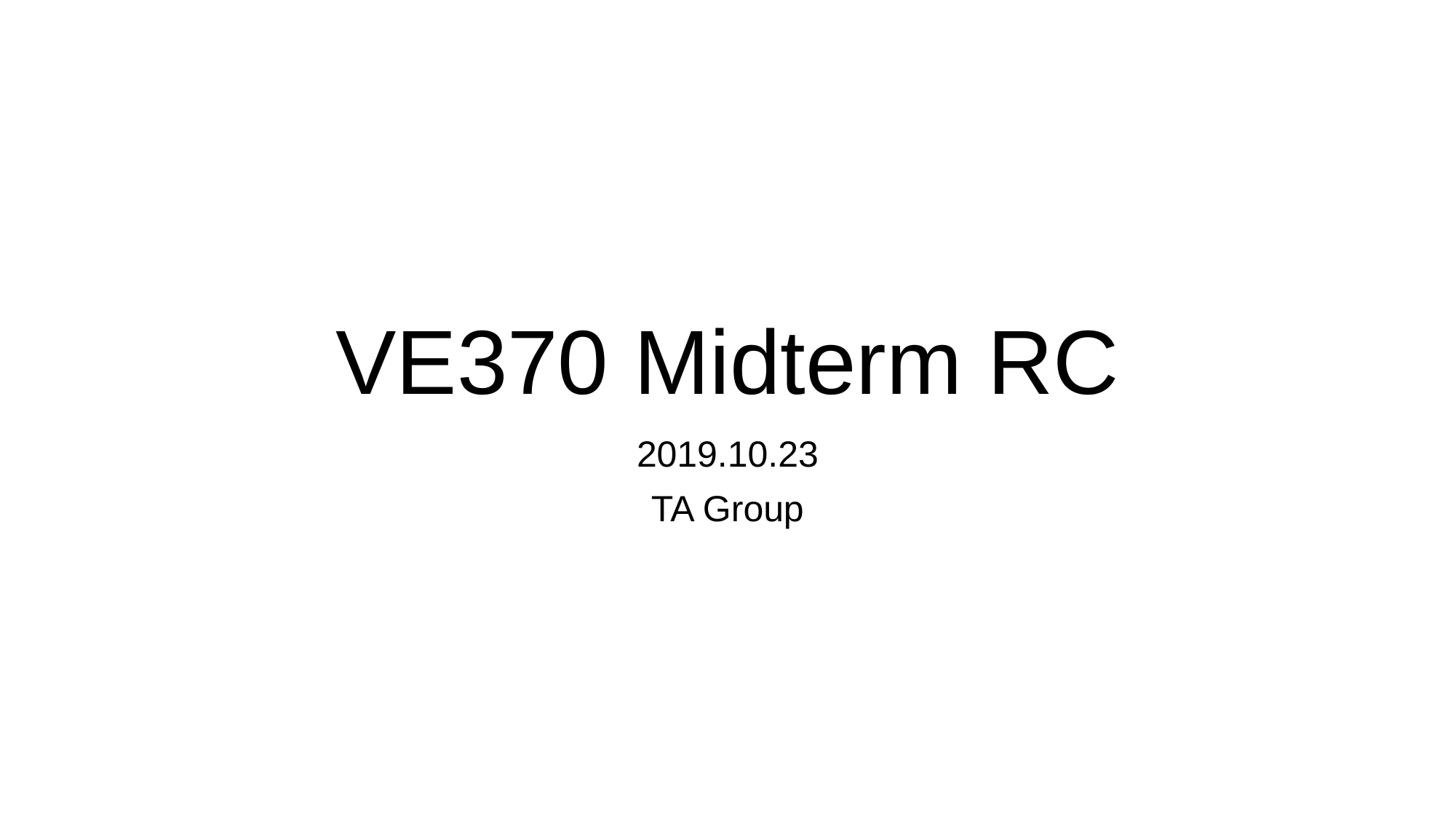

# VE370 Midterm RC
2019.10.23
TA Group